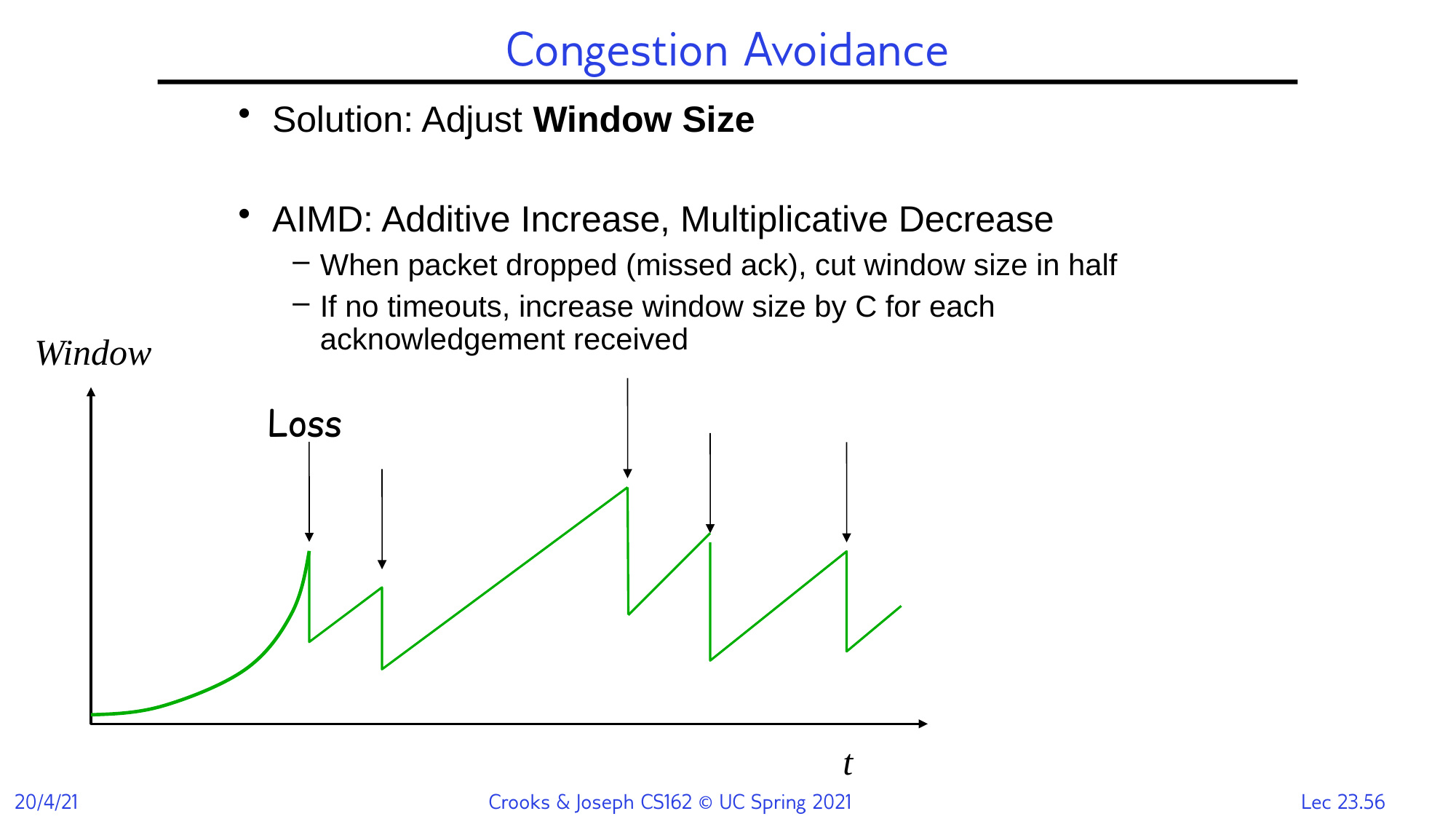

# Congestion Avoidance
Solution: Adjust Window Size

AIMD: Additive Increase, Multiplicative Decrease
When packet dropped (missed ack), cut window size in half
If no timeouts, increase window size by C for each acknowledgement received
Window

Loss

t